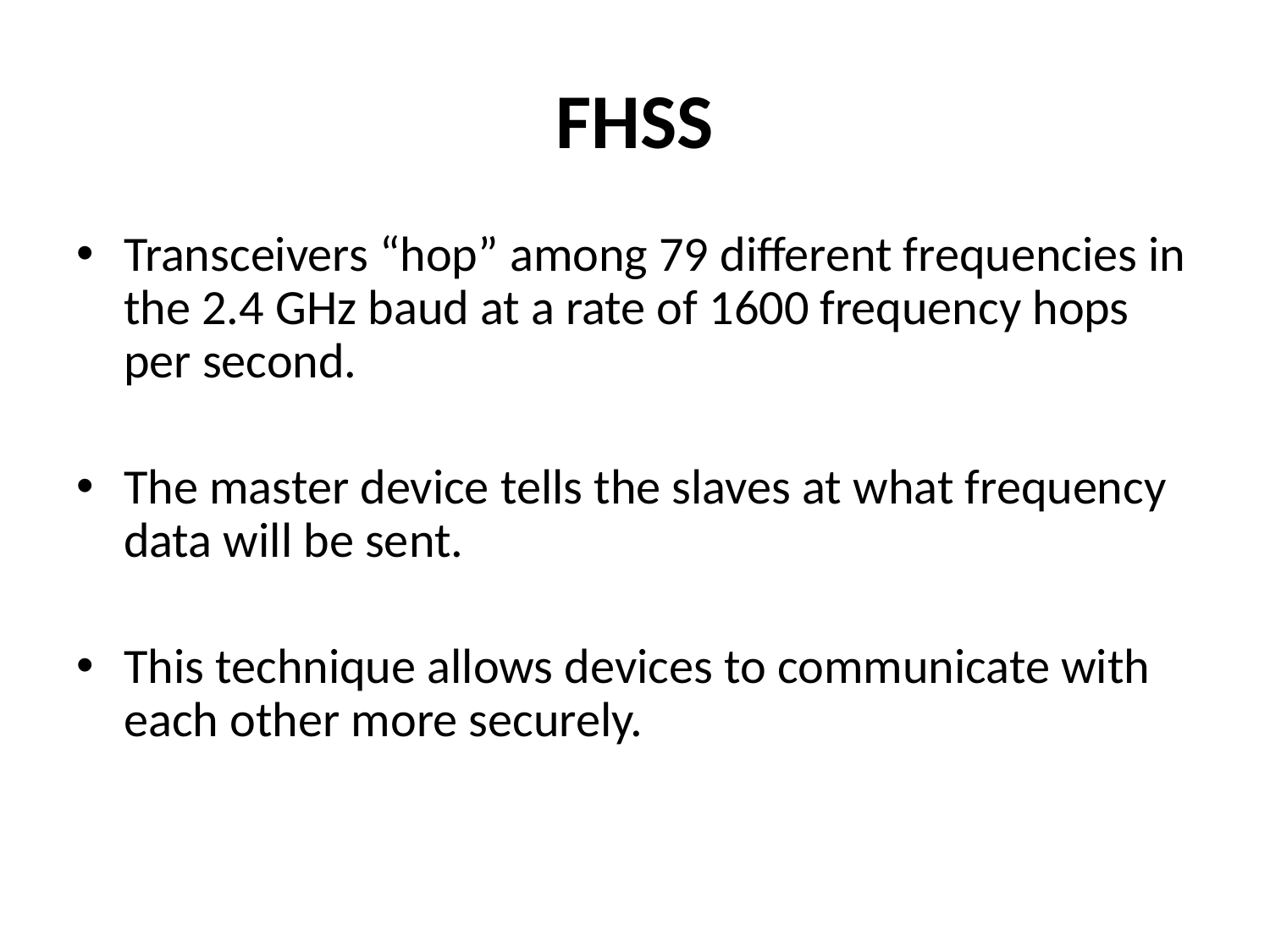

# FHSS
Transceivers “hop” among 79 different frequencies in the 2.4 GHz baud at a rate of 1600 frequency hops per second.

The master device tells the slaves at what frequency data will be sent.

This technique allows devices to communicate with each other more securely.